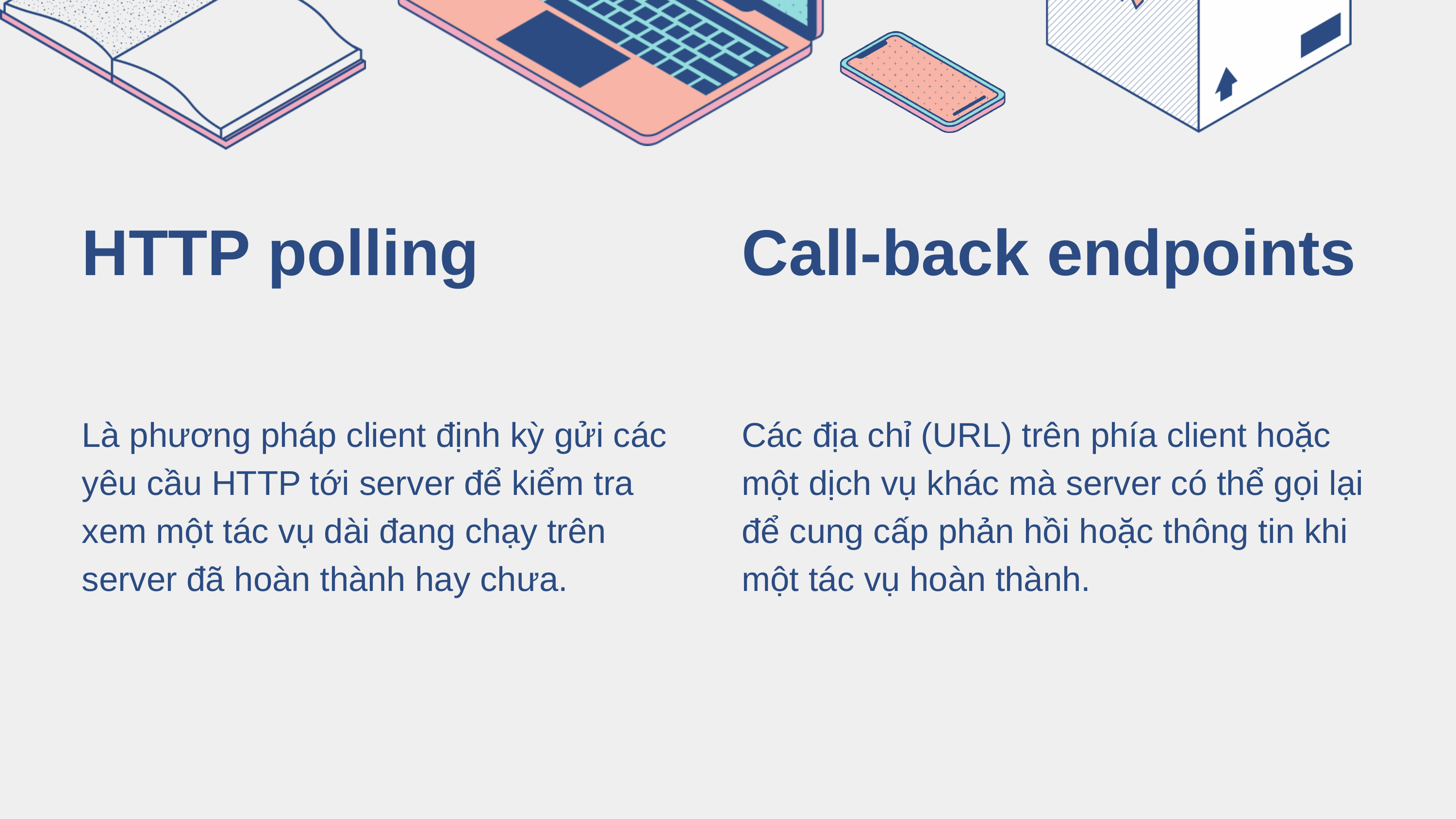

HTTP polling
Là phương pháp client định kỳ gửi các yêu cầu HTTP tới server để kiểm tra xem một tác vụ dài đang chạy trên server đã hoàn thành hay chưa.
Call-back endpoints
Các địa chỉ (URL) trên phía client hoặc một dịch vụ khác mà server có thể gọi lại để cung cấp phản hồi hoặc thông tin khi một tác vụ hoàn thành.